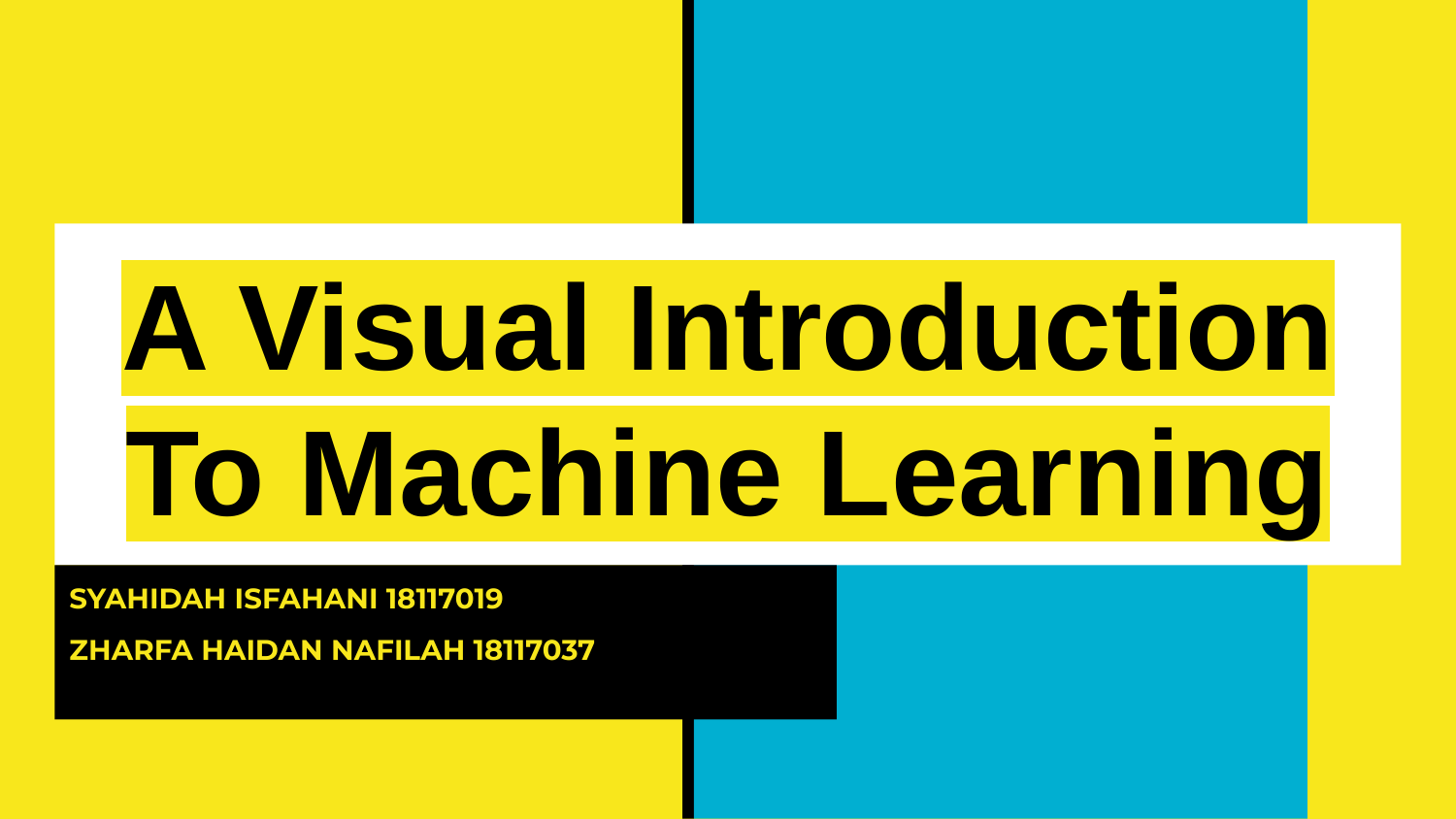

# A Visual Introduction To Machine Learning
SYAHIDAH ISFAHANI 18117019
ZHARFA HAIDAN NAFILAH 18117037